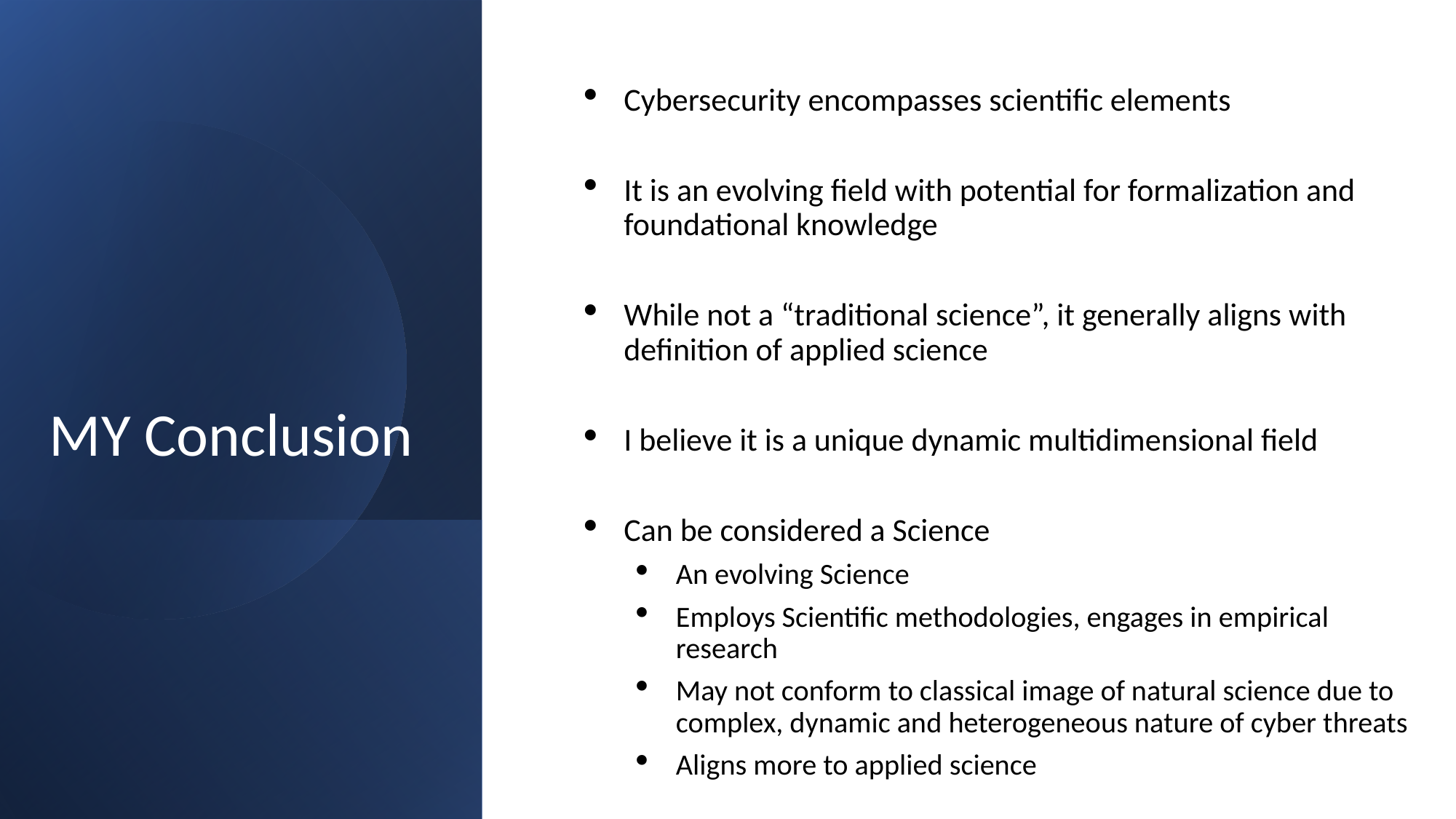

# MY Conclusion
Cybersecurity encompasses scientific elements

It is an evolving field with potential for formalization and foundational knowledge

While not a “traditional science”, it generally aligns with definition of applied science

I believe it is a unique dynamic multidimensional field

Can be considered a Science
An evolving Science
Employs Scientific methodologies, engages in empirical research
May not conform to classical image of natural science due to complex, dynamic and heterogeneous nature of cyber threats
Aligns more to applied science